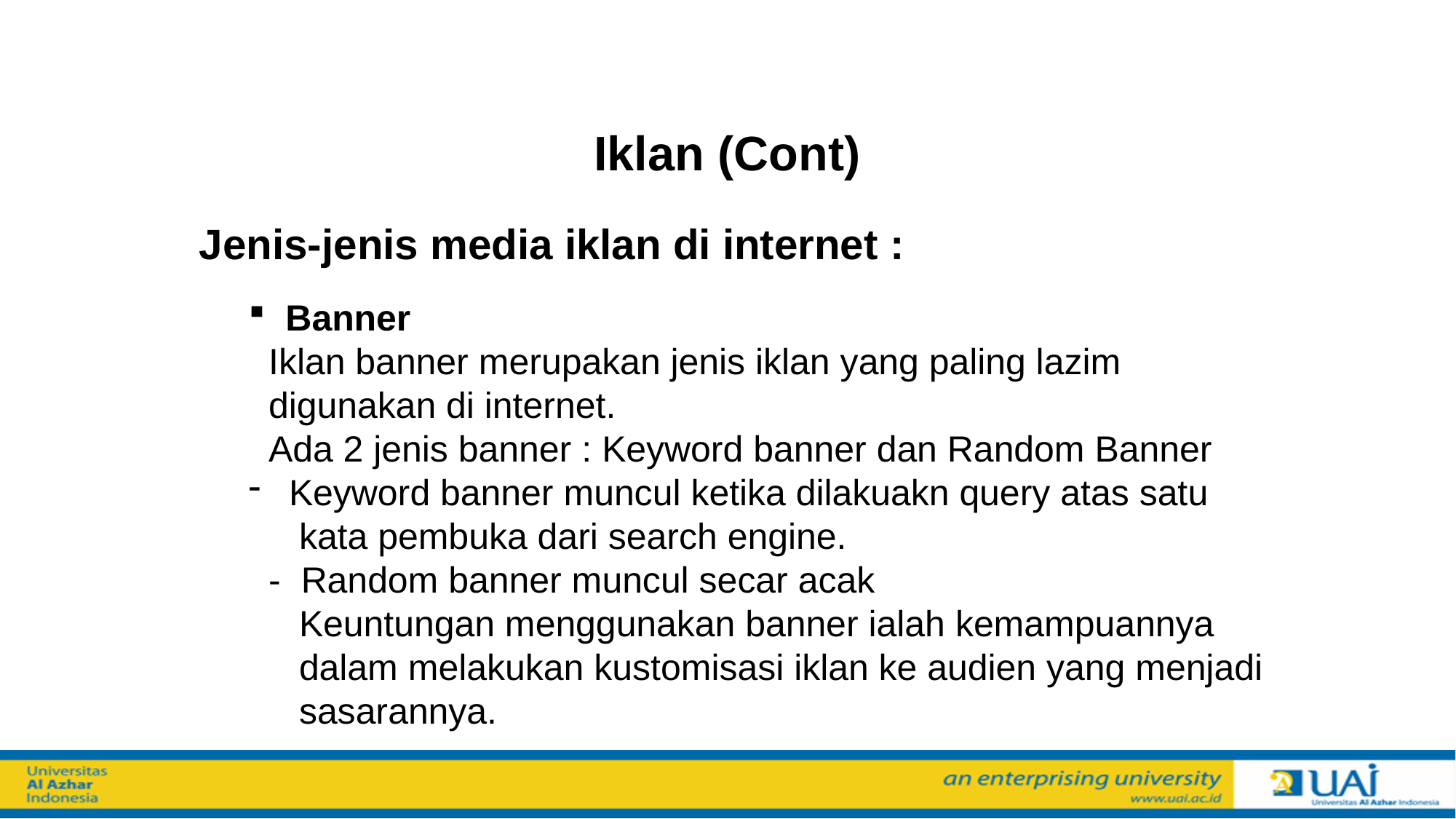

Iklan (Cont)
Jenis-jenis media iklan di internet :
  Banner
Iklan banner merupakan jenis iklan yang paling lazim
digunakan di internet.
Ada 2 jenis banner : Keyword banner dan Random Banner
  Keyword banner muncul ketika dilakuakn query atas satu
   kata pembuka dari search engine.
-  Random banner muncul secar acak
   Keuntungan menggunakan banner ialah kemampuannya
   dalam melakukan kustomisasi iklan ke audien yang menjadi
   sasarannya.